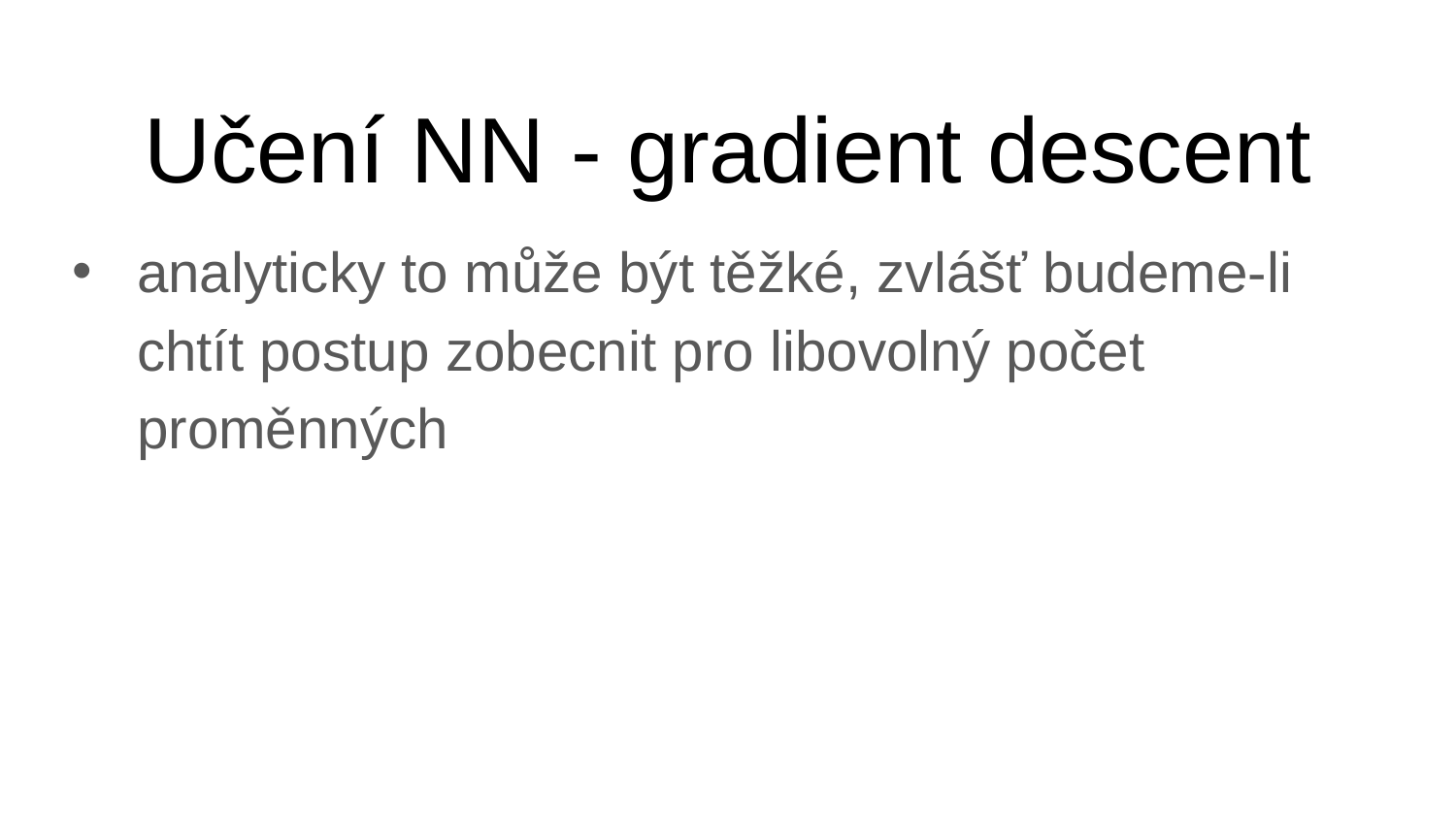

# Učení NN - gradient descent
analyticky to může být těžké, zvlášť budeme-li chtít postup zobecnit pro libovolný počet proměnných